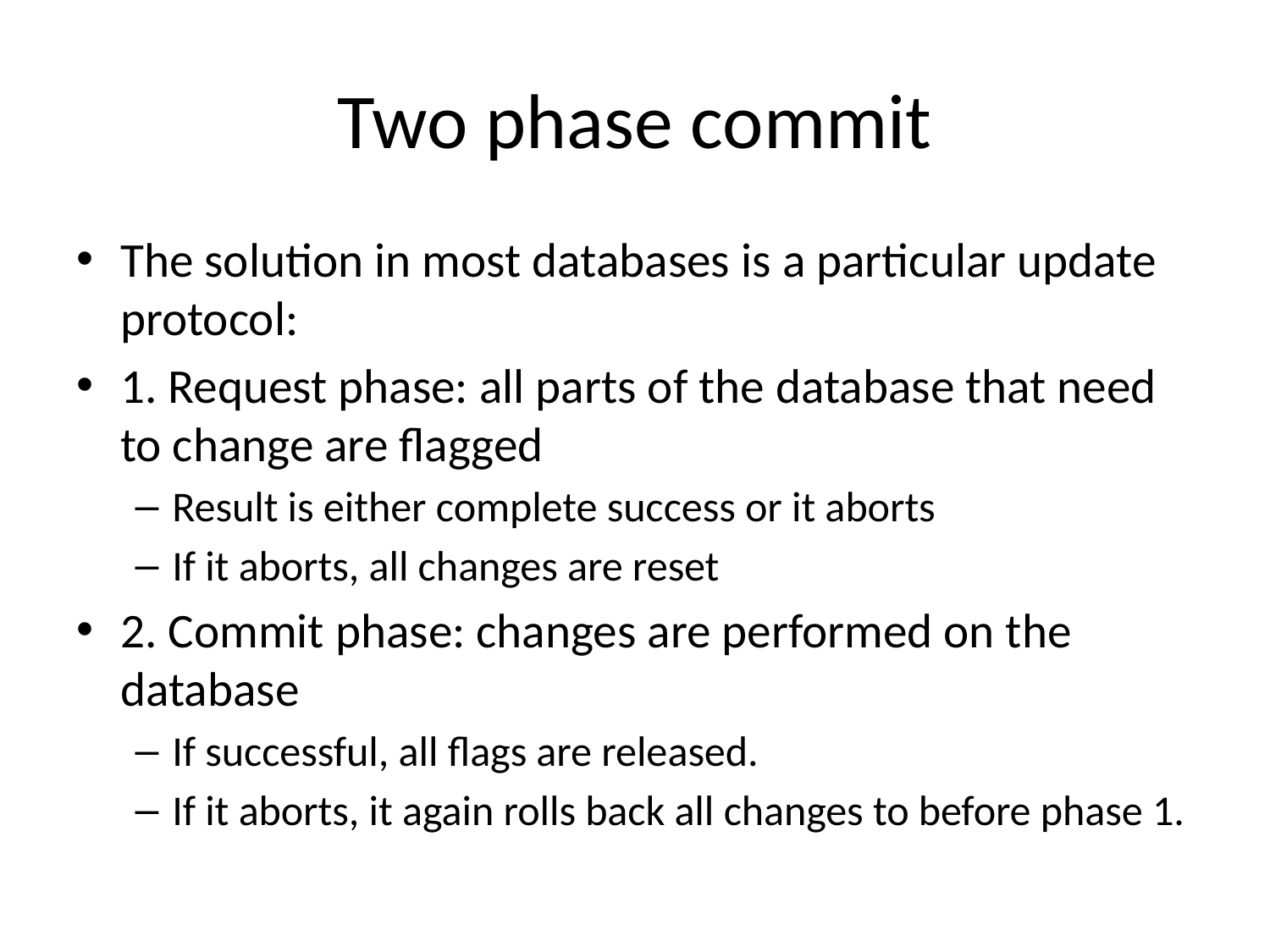

# Two phase commit
The solution in most databases is a particular update protocol:
1. Request phase: all parts of the database that need to change are flagged
Result is either complete success or it aborts
If it aborts, all changes are reset
2. Commit phase: changes are performed on the database
If successful, all flags are released.
If it aborts, it again rolls back all changes to before phase 1.